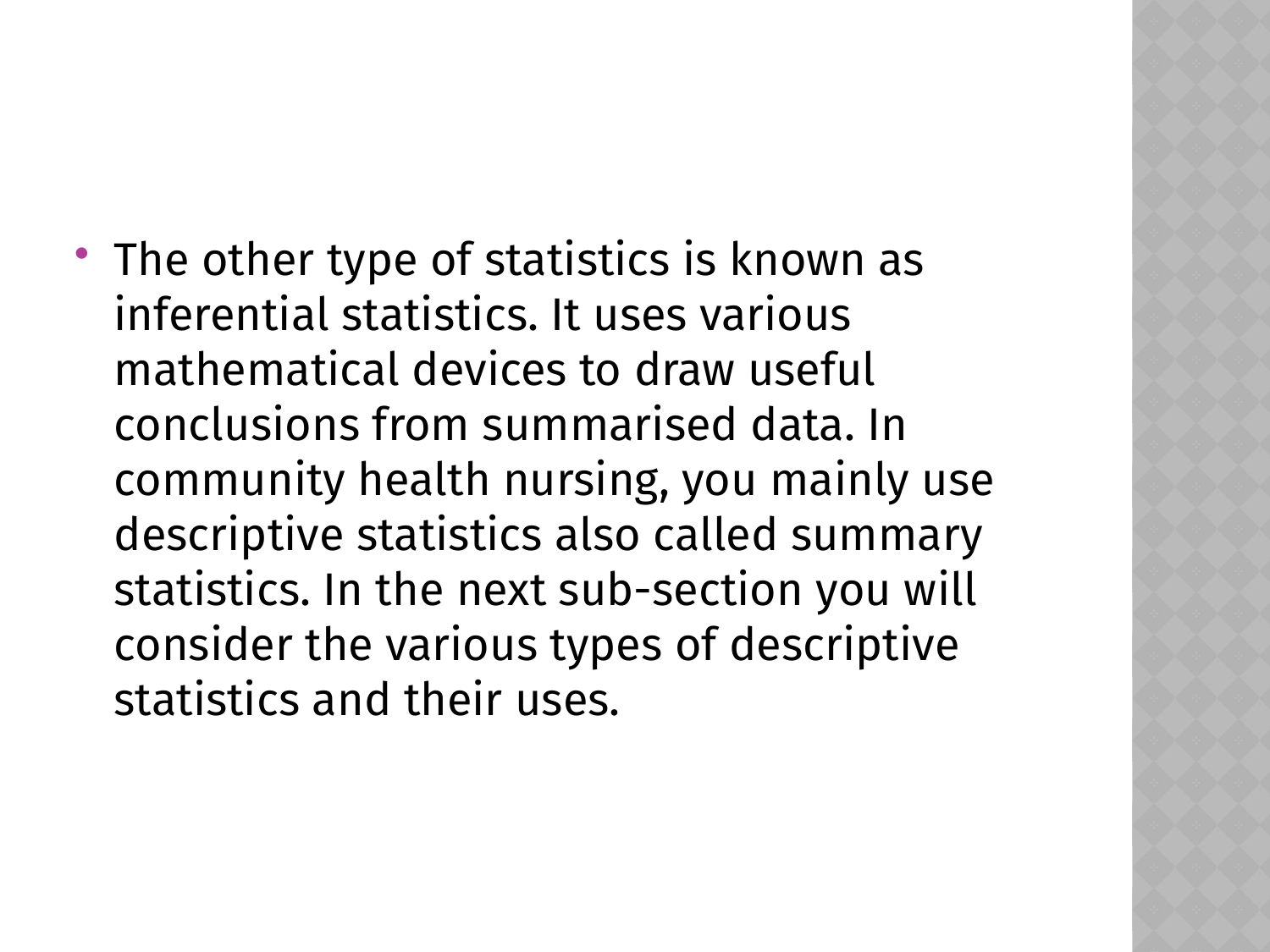

#
The other type of statistics is known as inferential statistics. It uses various mathematical devices to draw useful conclusions from summarised data. In community health nursing, you mainly use descriptive statistics also called summary statistics. In the next sub-section you will consider the various types of descriptive statistics and their uses.